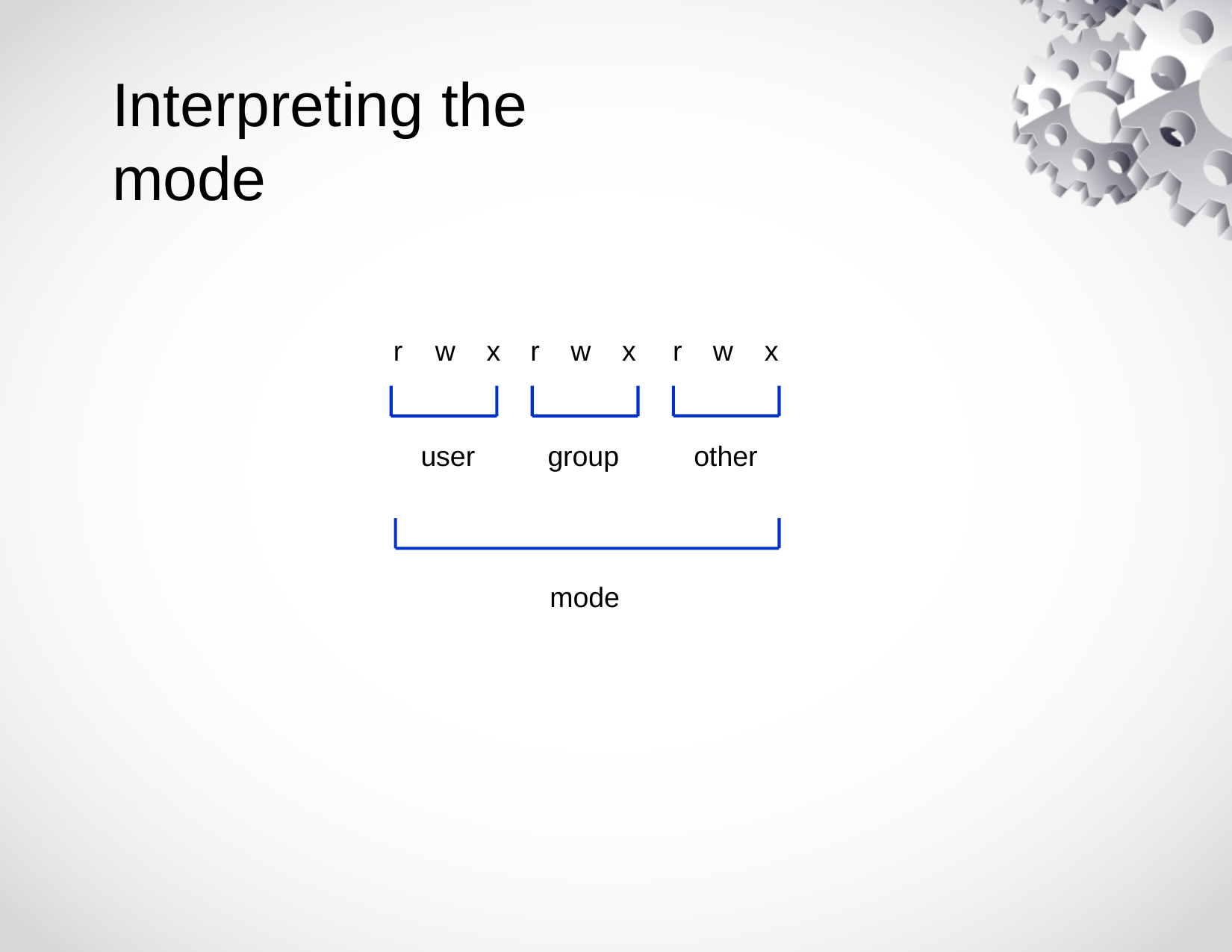

# Interpreting the mode
r	w	x	r	w	x	r	w	x

user
group
other

mode